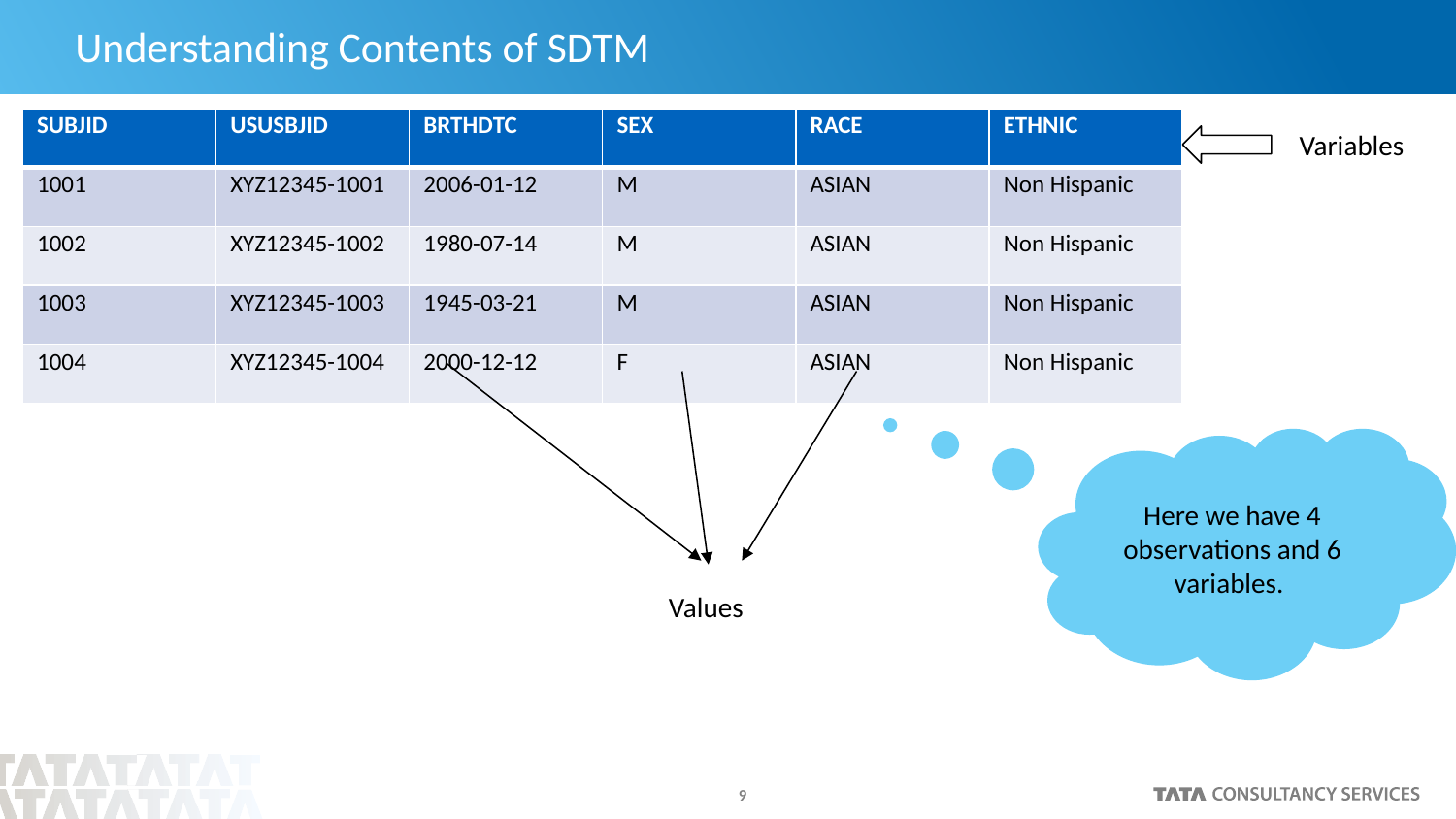

# Understanding Contents of SDTM
| SUBJID | USUSBJID | BRTHDTC | SEX | RACE | ETHNIC |
| --- | --- | --- | --- | --- | --- |
| 1001 | XYZ12345-1001 | 2006-01-12 | M | ASIAN | Non Hispanic |
| 1002 | XYZ12345-1002 | 1980-07-14 | M | ASIAN | Non Hispanic |
| 1003 | XYZ12345-1003 | 1945-03-21 | M | ASIAN | Non Hispanic |
| 1004 | XYZ12345-1004 | 2000-12-12 | F | ASIAN | Non Hispanic |
Variables

Here we have 4 observations and 6 variables.
Values